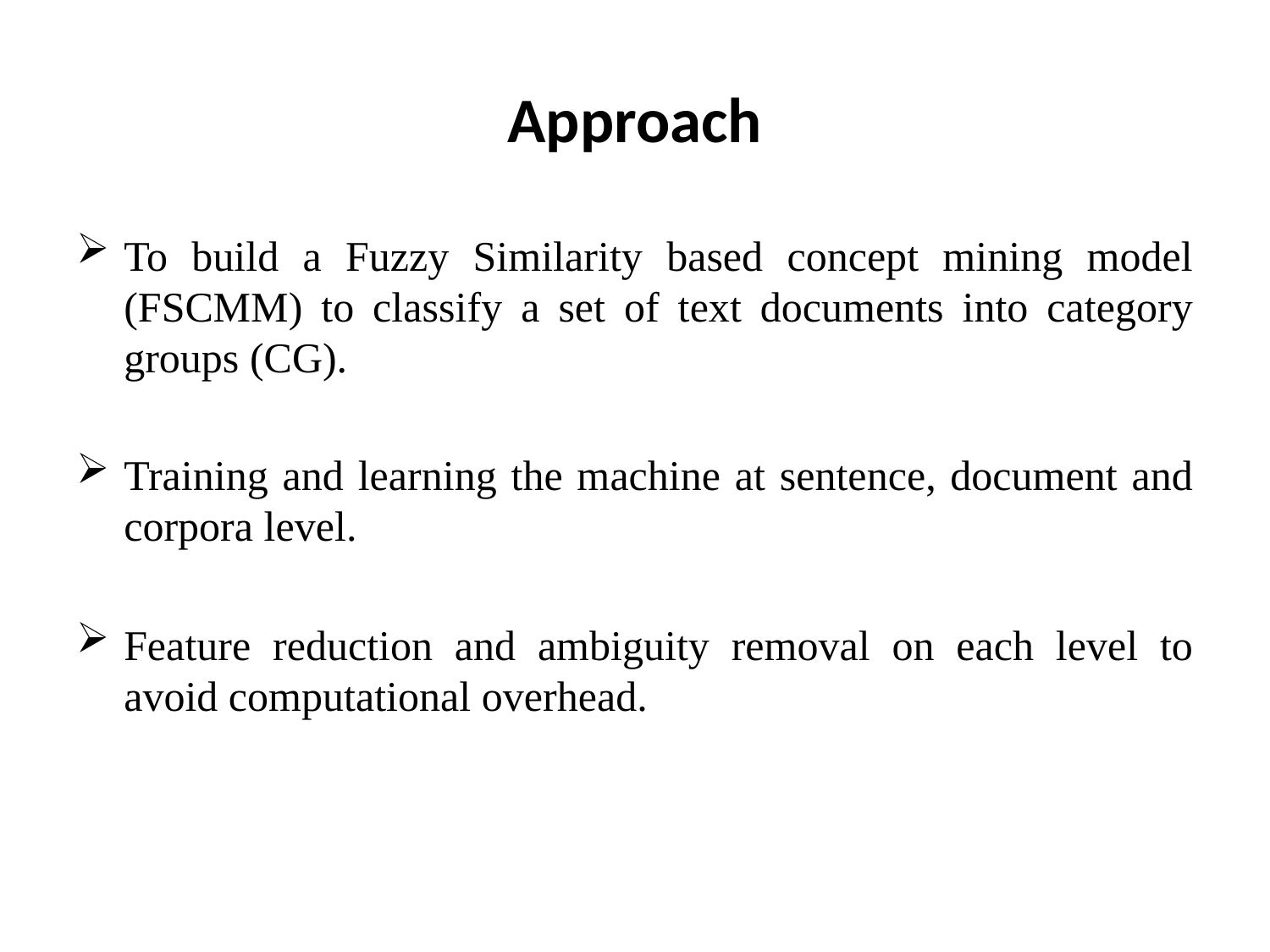

# Approach
To build a Fuzzy Similarity based concept mining model (FSCMM) to classify a set of text documents into category groups (CG).

Training and learning the machine at sentence, document and corpora level.

Feature reduction and ambiguity removal on each level to avoid computational overhead.